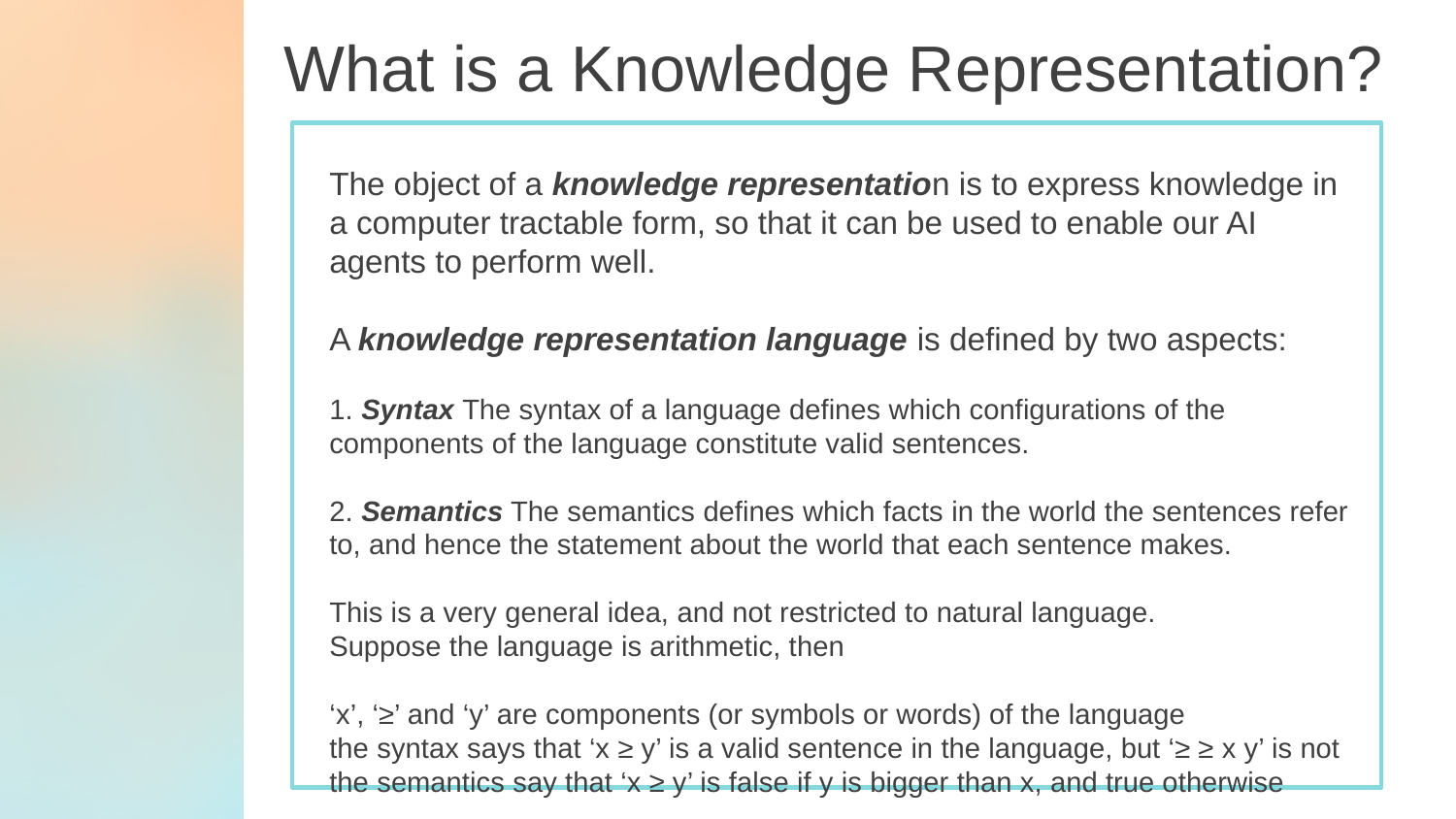

What is a Knowledge Representation?

The object of a knowledge representation is to express knowledge in a computer tractable form, so that it can be used to enable our AI agents to perform well.
A knowledge representation language is defined by two aspects:
1. Syntax The syntax of a language defines which configurations of the components of the language constitute valid sentences.
2. Semantics The semantics defines which facts in the world the sentences refer to, and hence the statement about the world that each sentence makes.
This is a very general idea, and not restricted to natural language.
Suppose the language is arithmetic, then
‘x’, ‘≥’ and ‘y’ are components (or symbols or words) of the language
the syntax says that ‘x ≥ y’ is a valid sentence in the language, but ‘≥ ≥ x y’ is not
the semantics say that ‘x ≥ y’ is false if y is bigger than x, and true otherwise